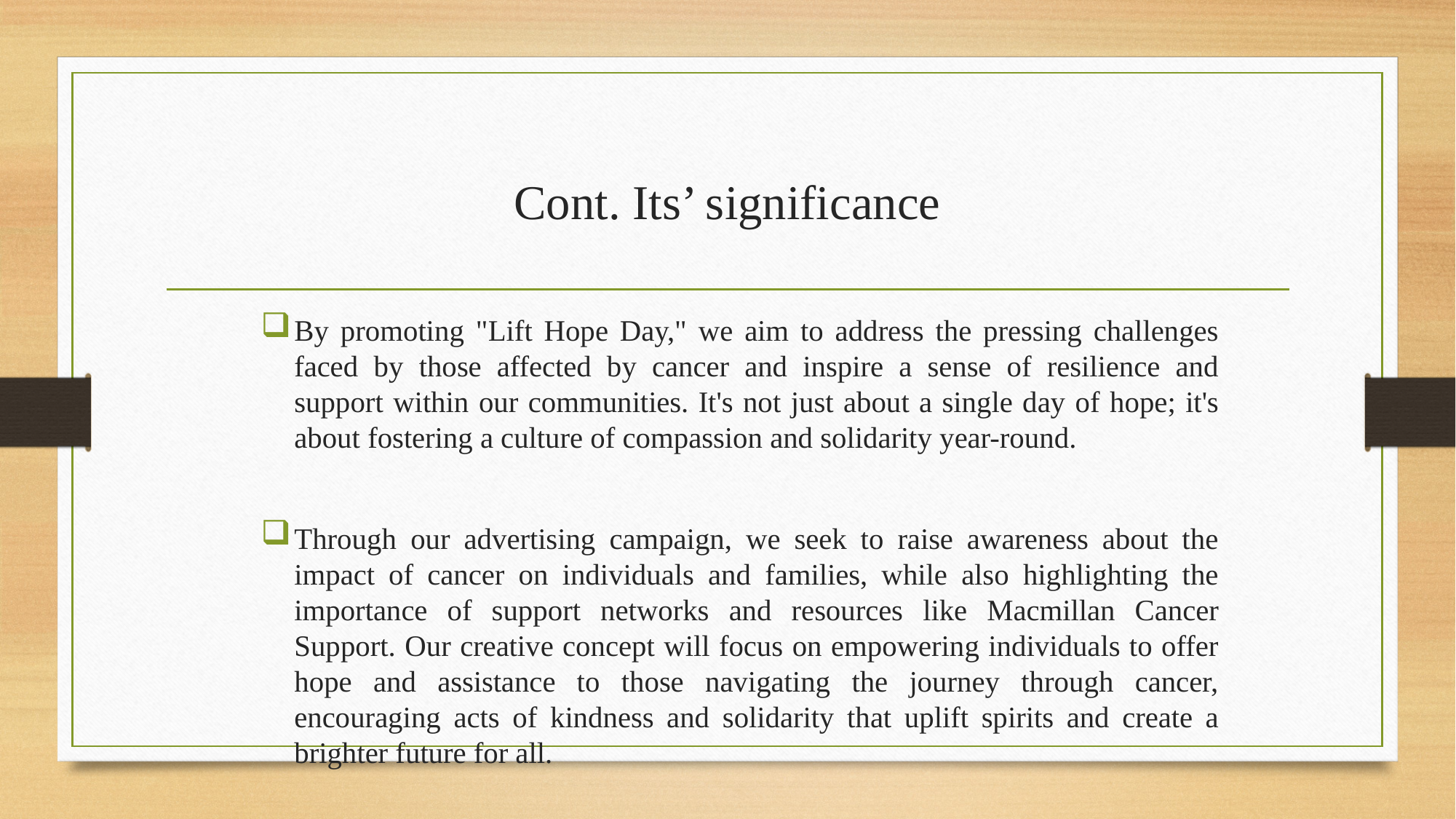

# Cont. Its’ significance
By promoting "Lift Hope Day," we aim to address the pressing challenges faced by those affected by cancer and inspire a sense of resilience and support within our communities. It's not just about a single day of hope; it's about fostering a culture of compassion and solidarity year-round.

Through our advertising campaign, we seek to raise awareness about the impact of cancer on individuals and families, while also highlighting the importance of support networks and resources like Macmillan Cancer Support. Our creative concept will focus on empowering individuals to offer hope and assistance to those navigating the journey through cancer, encouraging acts of kindness and solidarity that uplift spirits and create a brighter future for all.